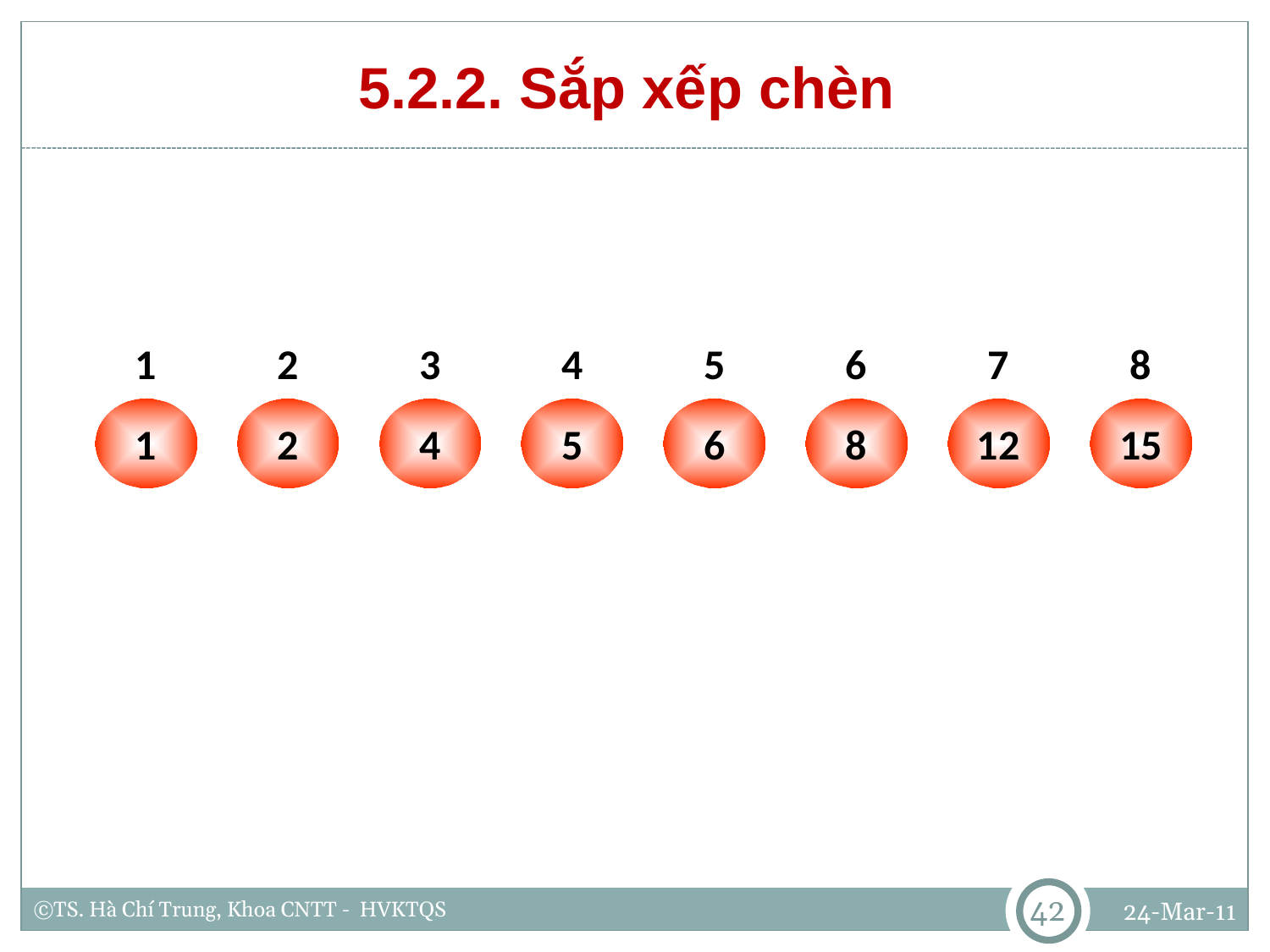

# 5.2.2. Sắp xếp chèn
pos
1
2
3
4
5
6
7
8
1
2
4
5
6
8
12
15
Kết thúc
42
24-Mar-11
©TS. Hà Chí Trung, Khoa CNTT -  HVKTQS